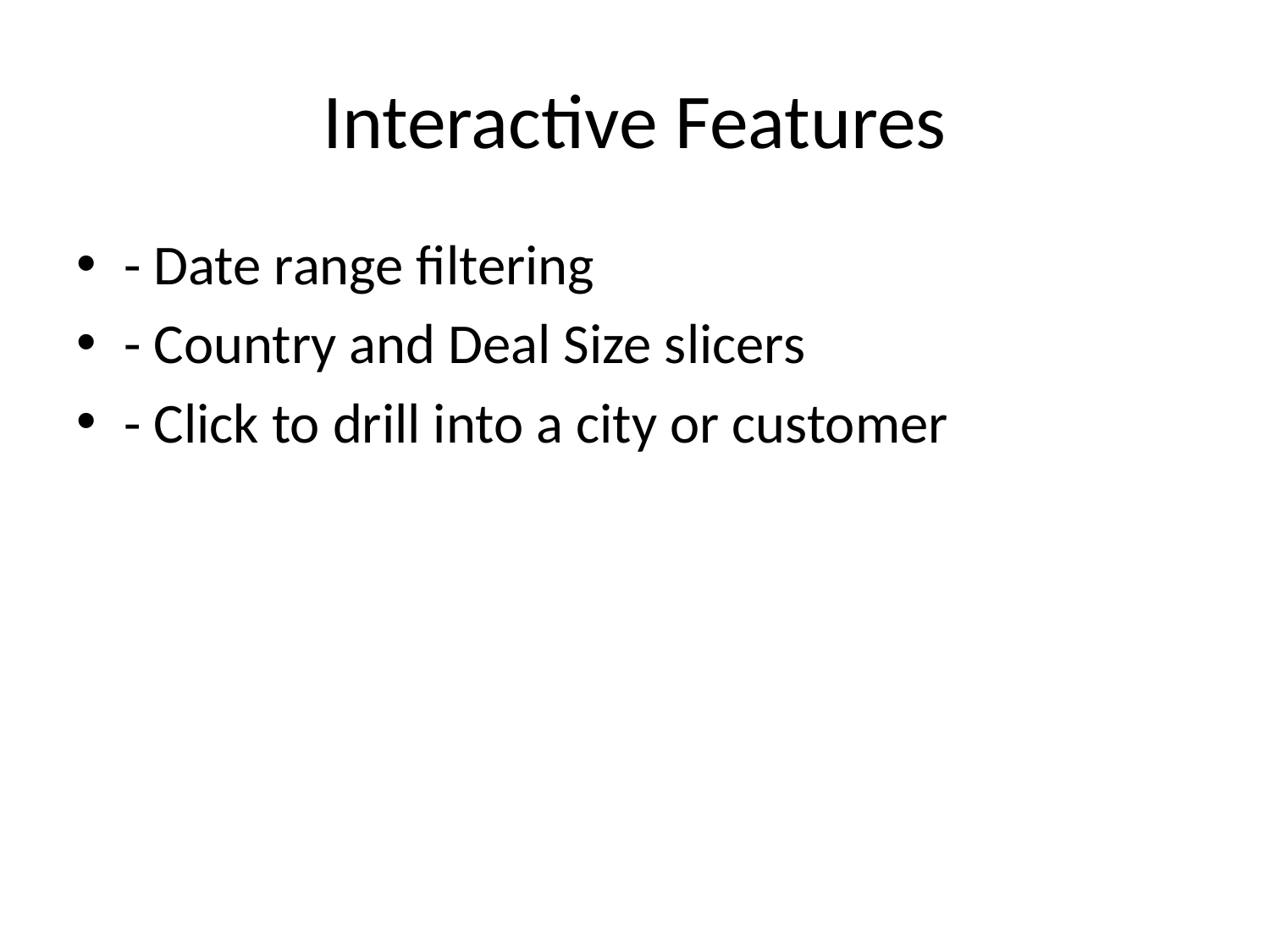

# Interactive Features
- Date range filtering
- Country and Deal Size slicers
- Click to drill into a city or customer